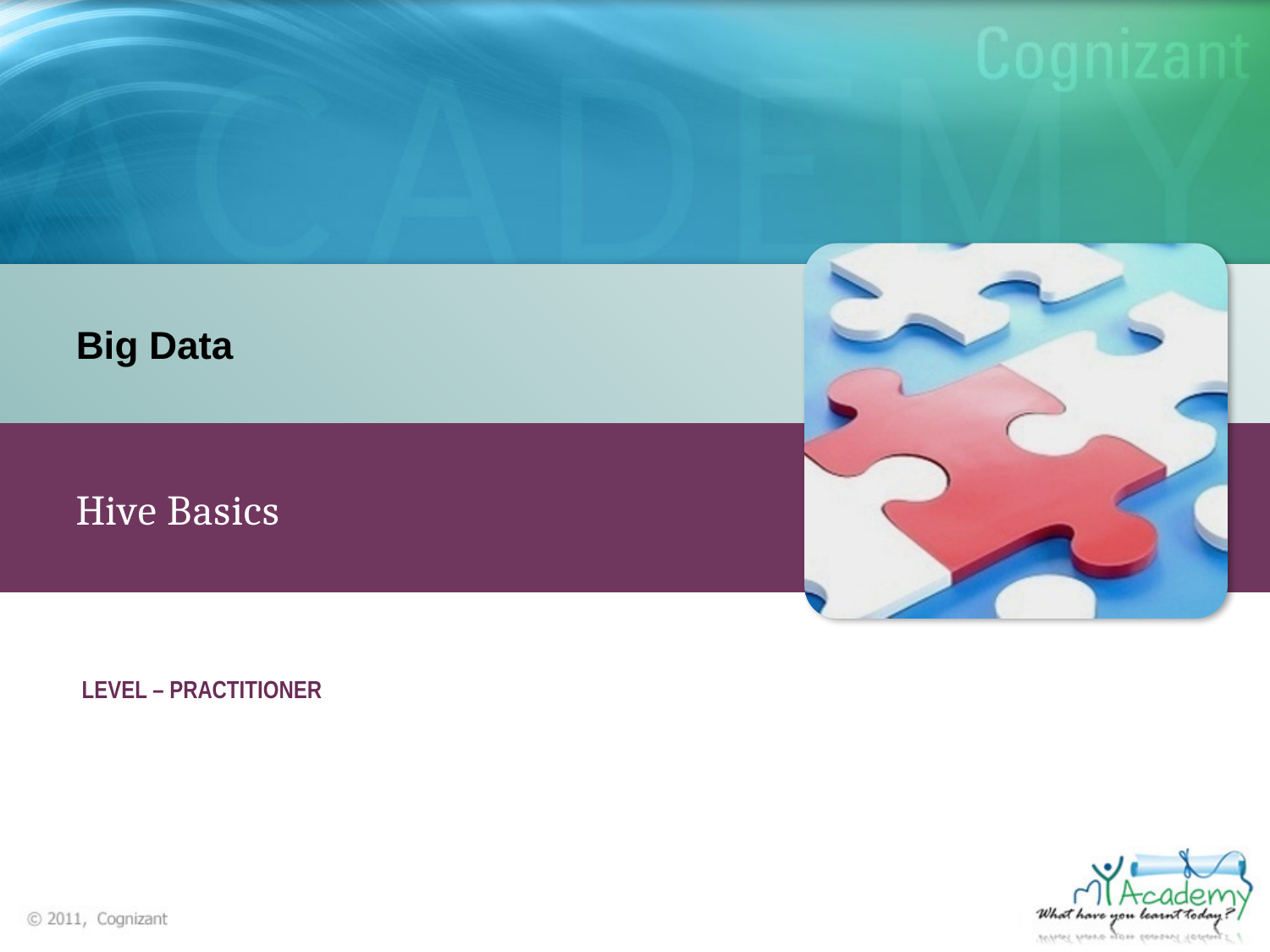

Big Data
Hive Basics
LEVEL – PRACTITIONER